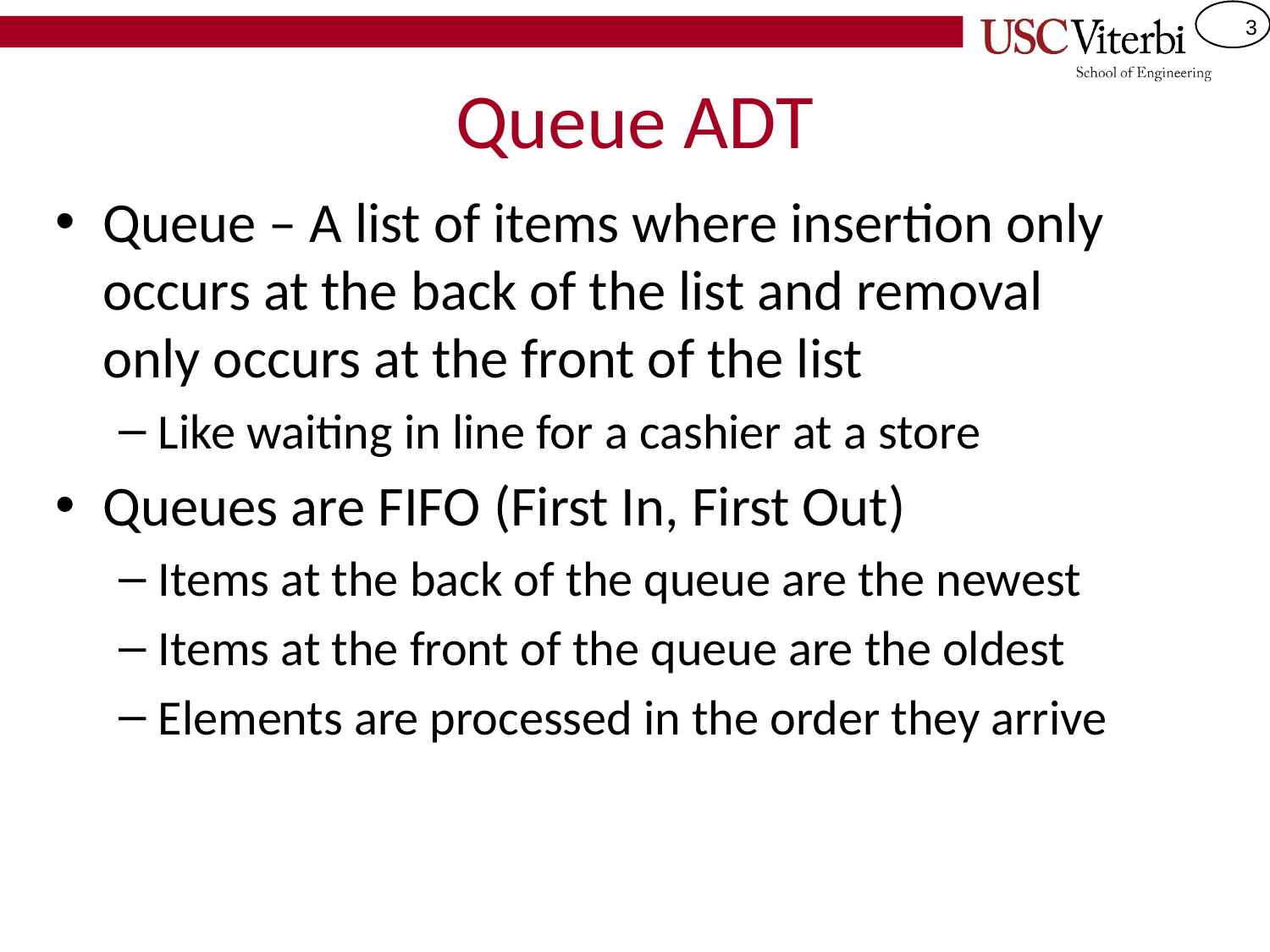

# Queue ADT
Queue – A list of items where insertion only occurs at the back of the list and removal only occurs at the front of the list
Like waiting in line for a cashier at a store
Queues are FIFO (First In, First Out)
Items at the back of the queue are the newest
Items at the front of the queue are the oldest
Elements are processed in the order they arrive